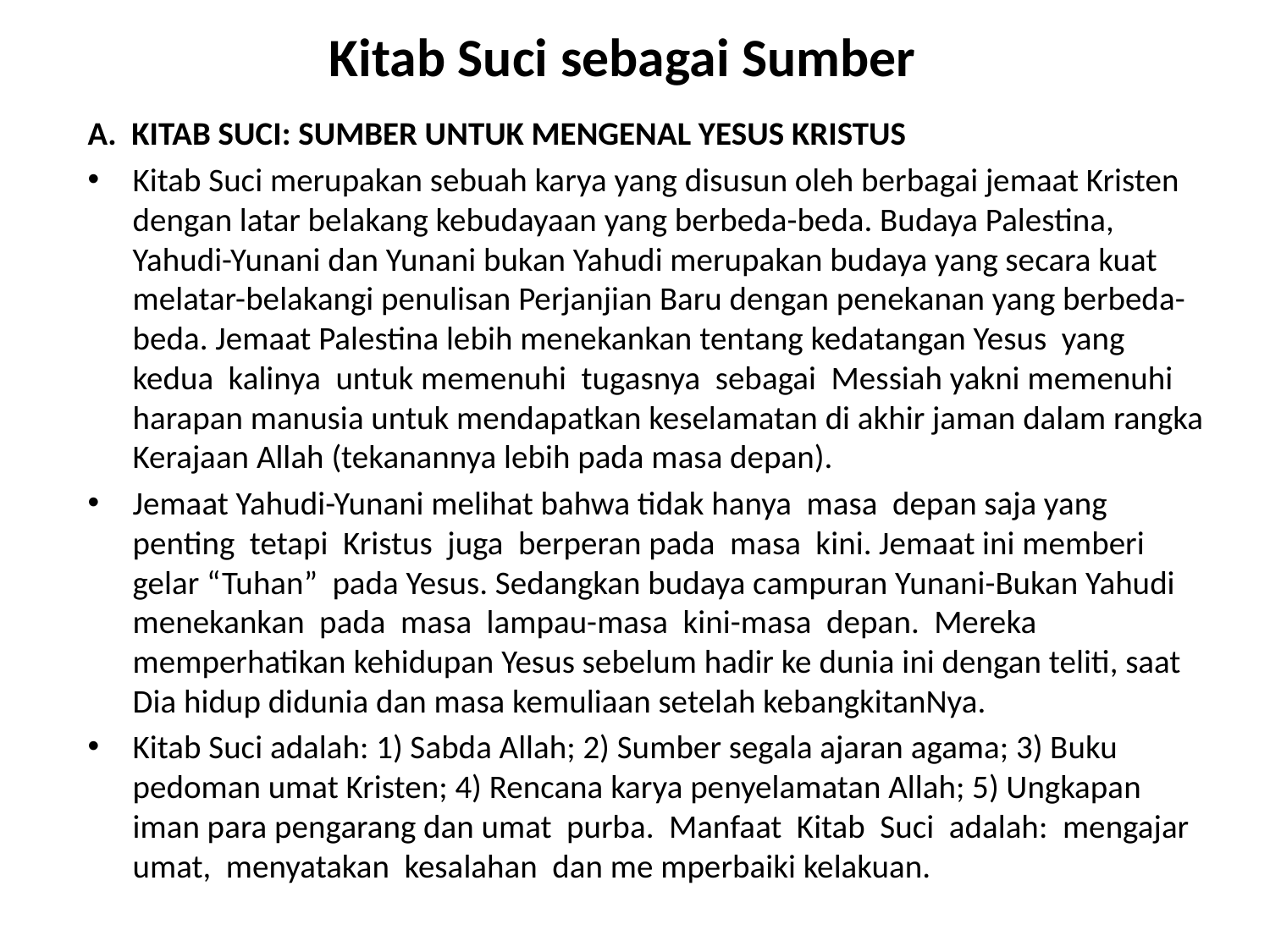

# Kitab Suci sebagai Sumber
A.  KITAB SUCI: SUMBER UNTUK MENGENAL YESUS KRISTUS
Kitab Suci merupakan sebuah karya yang disusun oleh berbagai jemaat Kristen dengan latar belakang kebudayaan yang berbeda-beda. Budaya Palestina, Yahudi-Yunani dan Yunani bukan Yahudi merupakan budaya yang secara kuat melatar-belakangi penulisan Perjanjian Baru dengan penekanan yang berbeda-beda. Jemaat Palestina lebih menekankan tentang kedatangan Yesus  yang  kedua  kalinya  untuk memenuhi  tugasnya  sebagai  Messiah yakni memenuhi harapan manusia untuk mendapatkan keselamatan di akhir jaman dalam rangka Kerajaan Allah (tekanannya lebih pada masa depan).
Jemaat Yahudi-Yunani melihat bahwa tidak hanya  masa  depan saja yang  penting  tetapi  Kristus  juga  berperan pada  masa  kini. Jemaat ini memberi gelar “Tuhan”  pada Yesus. Sedangkan budaya campuran Yunani-Bukan Yahudi  menekankan  pada  masa  lampau-masa  kini-masa  depan.  Mereka  memperhatikan kehidupan Yesus sebelum hadir ke dunia ini dengan teliti, saat Dia hidup didunia dan masa kemuliaan setelah kebangkitanNya.
Kitab Suci adalah: 1) Sabda Allah; 2) Sumber segala ajaran agama; 3) Buku pedoman umat Kristen; 4) Rencana karya penyelamatan Allah; 5) Ungkapan iman para pengarang dan umat  purba.  Manfaat  Kitab  Suci  adalah:  mengajar  umat,  menyatakan  kesalahan  dan me mperbaiki kelakuan.